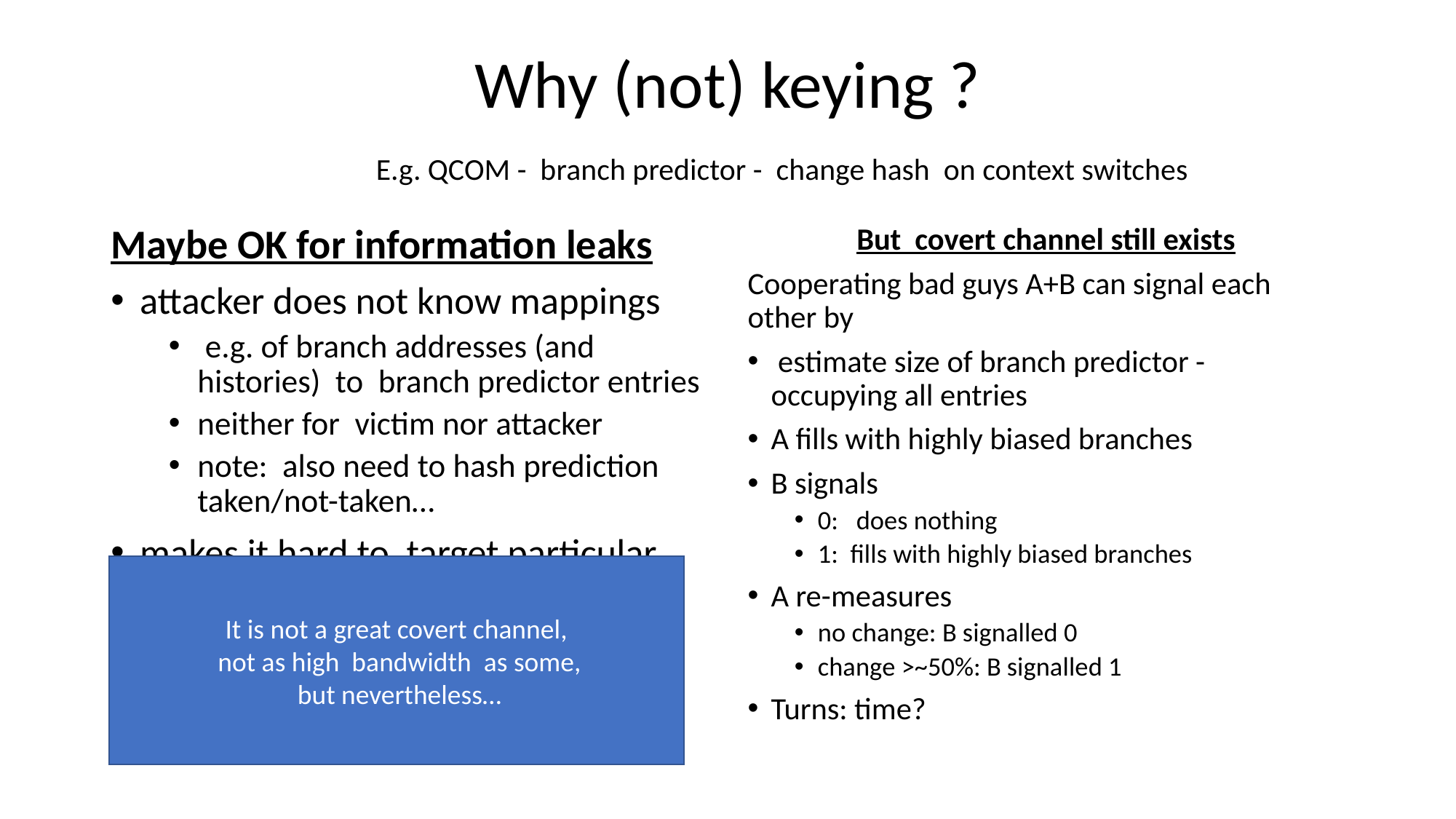

# Why (not) keying ? E.g. QCOM -  branch predictor -  change hash  on context switches
Maybe OK for information leaks
attacker does not know mappings
 e.g. of branch addresses (and histories)  to  branch predictor entries
neither for  victim nor attacker
note:  also need to hash prediction taken/not-taken…
makes it hard to  target particular branches as in Spectre/Meltdown

But  covert channel still exists
Cooperating bad guys A+B can signal each other by
 estimate size of branch predictor -  occupying all entries
A fills with highly biased branches
B signals
0:   does nothing
1:  fills with highly biased branches
A re-measures
no change: B signalled 0
change >~50%: B signalled 1
Turns: time?

It is not a great covert channel,
 not as high  bandwidth  as some,
 but nevertheless…